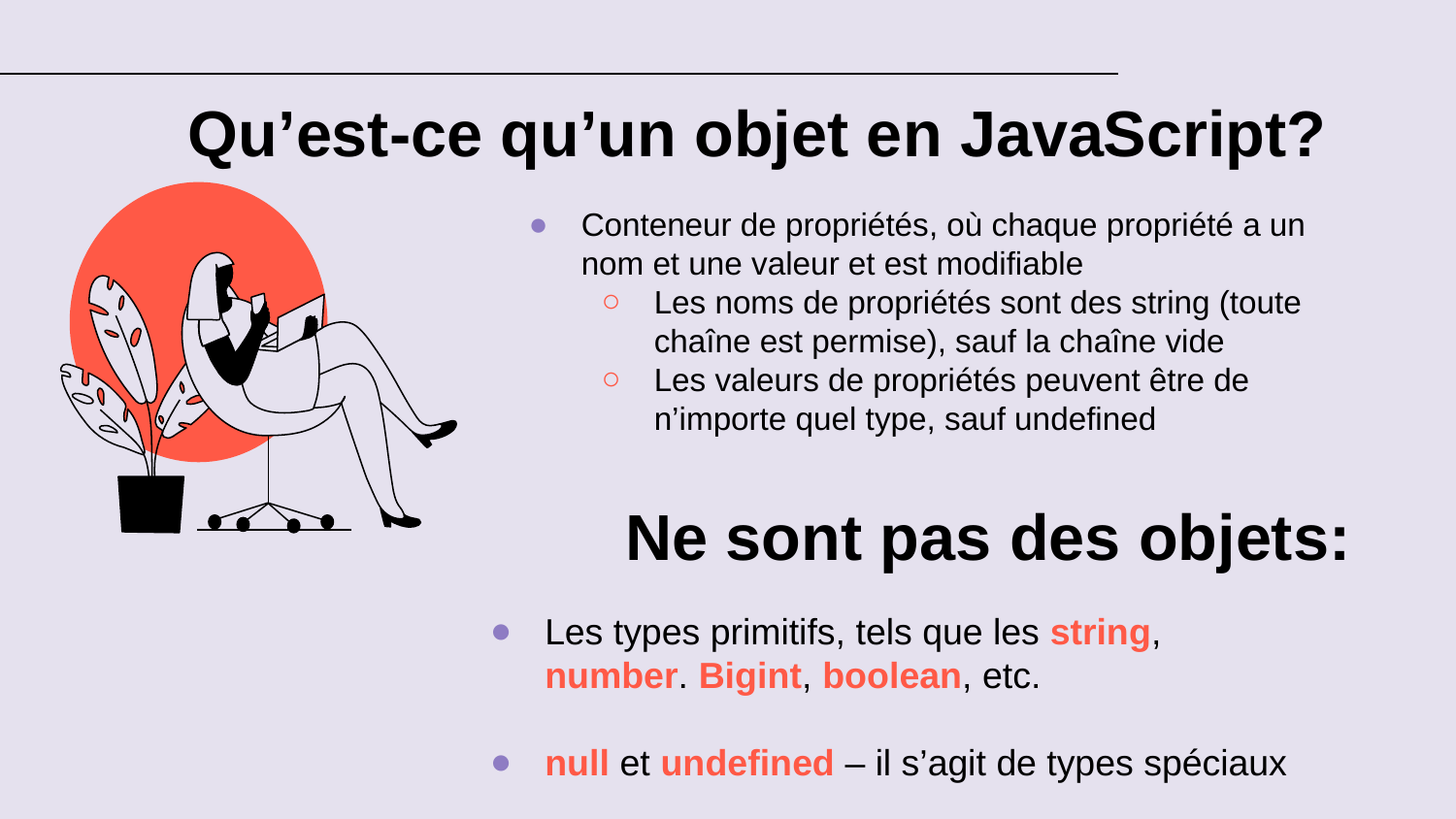

# Qu’est-ce qu’un objet en JavaScript?

Conteneur de propriétés, où chaque propriété a un nom et une valeur et est modifiable
Les noms de propriétés sont des string (toute chaîne est permise), sauf la chaîne vide
Les valeurs de propriétés peuvent être de n’importe quel type, sauf undefined

Ne sont pas des objets:
Les types primitifs, tels que les string, number. Bigint, boolean, etc.

null et undefined – il s’agit de types spéciaux